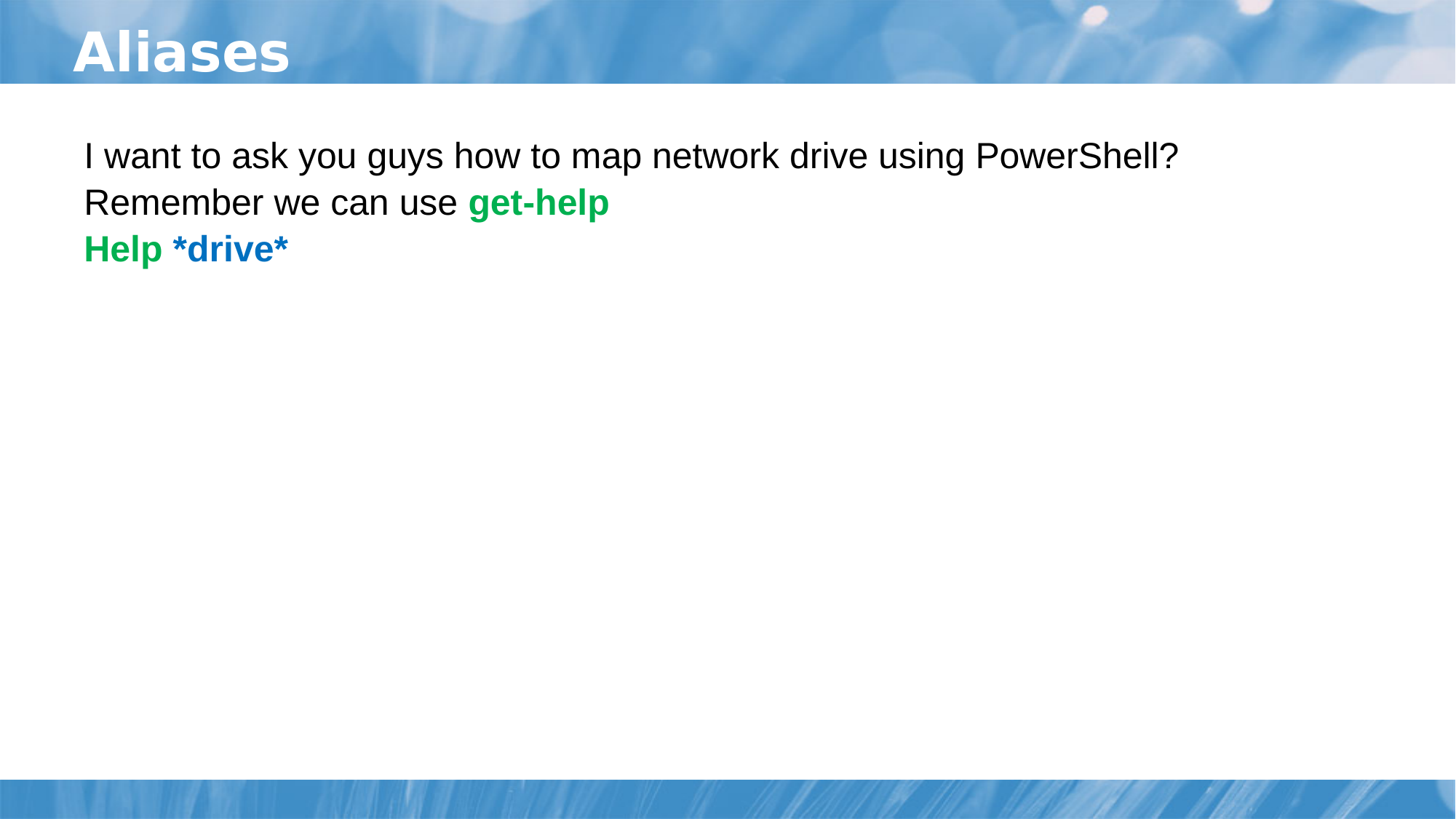

# Aliases
I want to ask you guys how to map network drive using PowerShell?
Remember we can use get-help
Help *drive*